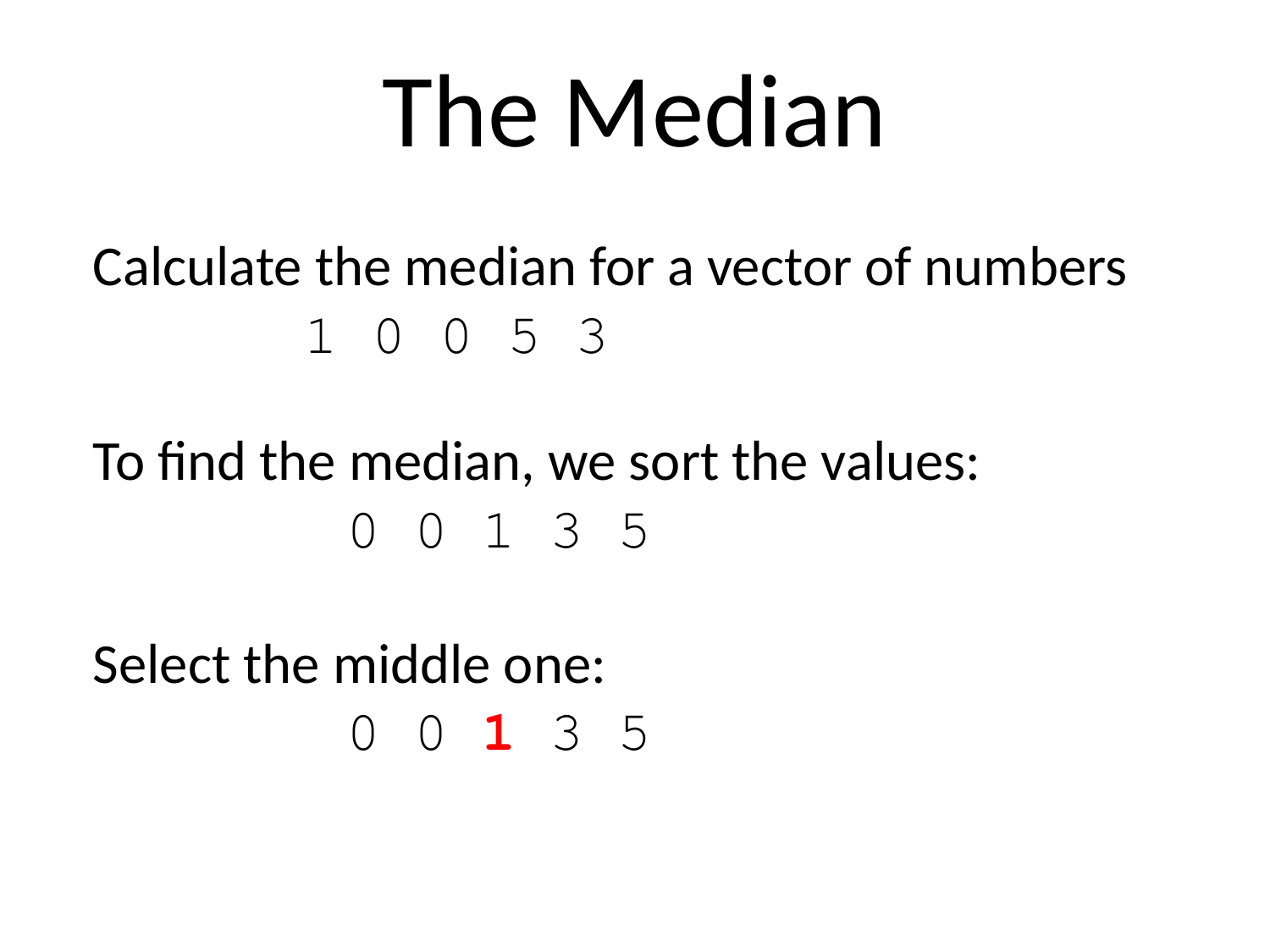

# The Median
Calculate the median for a vector of numbers
       1 0 0 5 3

To find the median, we sort the values:
		0 0 1 3 5

Select the middle one:
		0 0 1 3 5